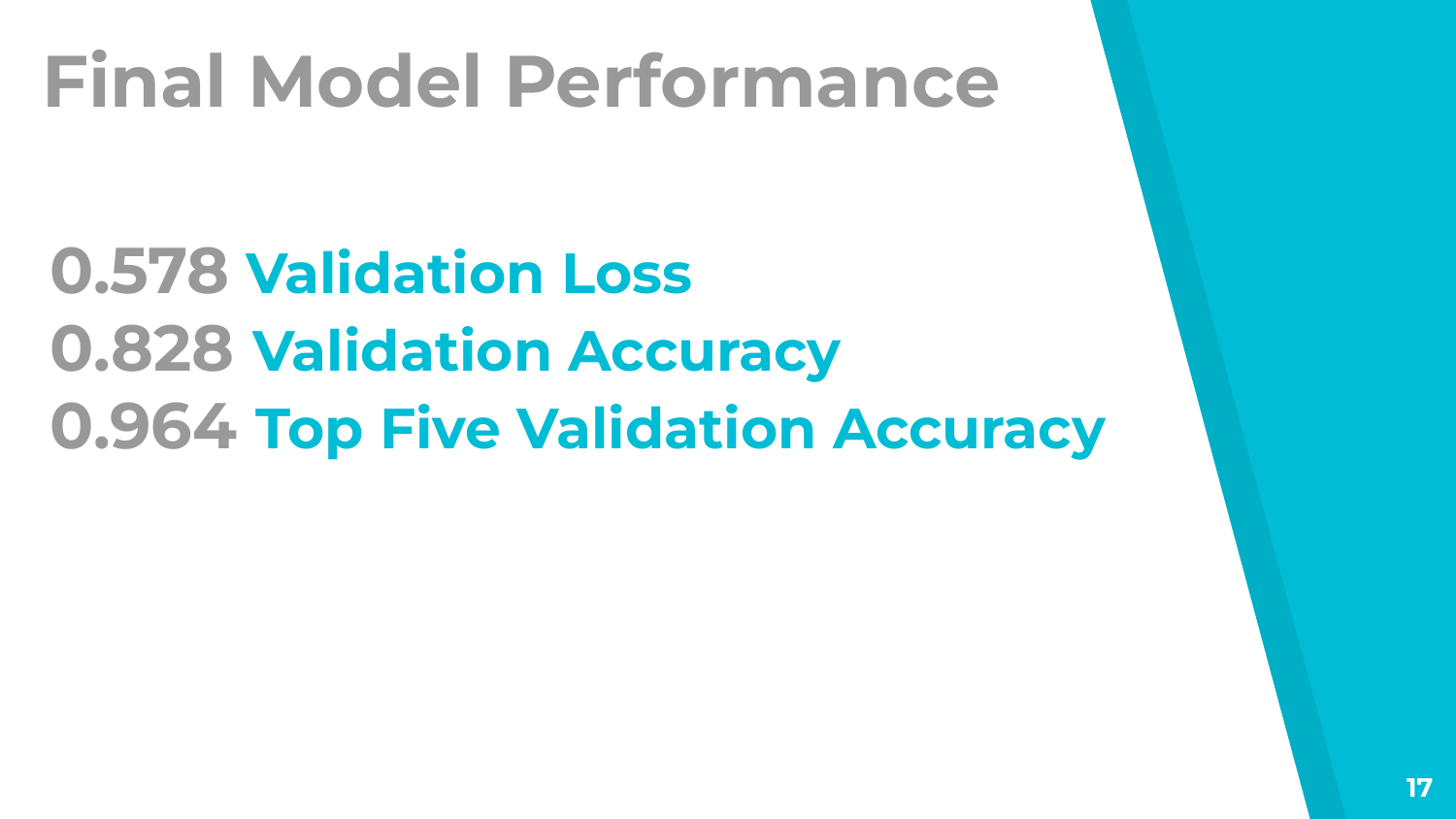

Final Model Performance
0.578 Validation Loss
0.828 Validation Accuracy
0.964 Top Five Validation Accuracy
17